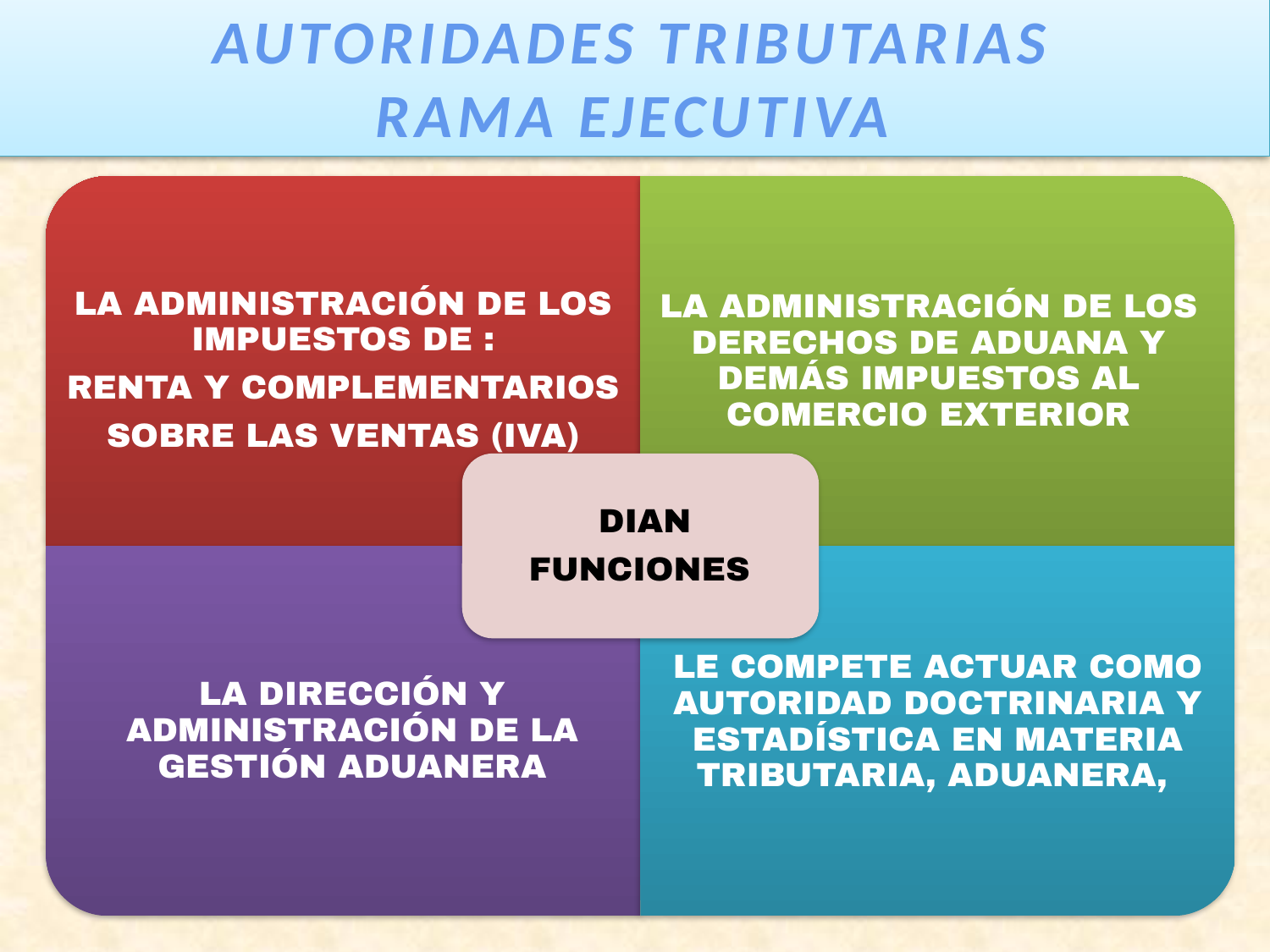

# AUTORIDADES TRIBUTARIAS RAMA EJECUTIVA
LA ADMINISTRACIÓN DE LOS IMPUESTOS DE :
RENTA Y COMPLEMENTARIOS
SOBRE LAS VENTAS (IVA)
LA ADMINISTRACIÓN DE LOS DERECHOS DE ADUANA Y DEMÁS IMPUESTOS AL COMERCIO EXTERIOR
LA DIRECCIÓN Y ADMINISTRACIÓN DE LA GESTIÓN ADUANERA
LE COMPETE ACTUAR COMO AUTORIDAD DOCTRINARIA Y ESTADÍSTICA EN MATERIA TRIBUTARIA, ADUANERA,
DIAN
FUNCIONES